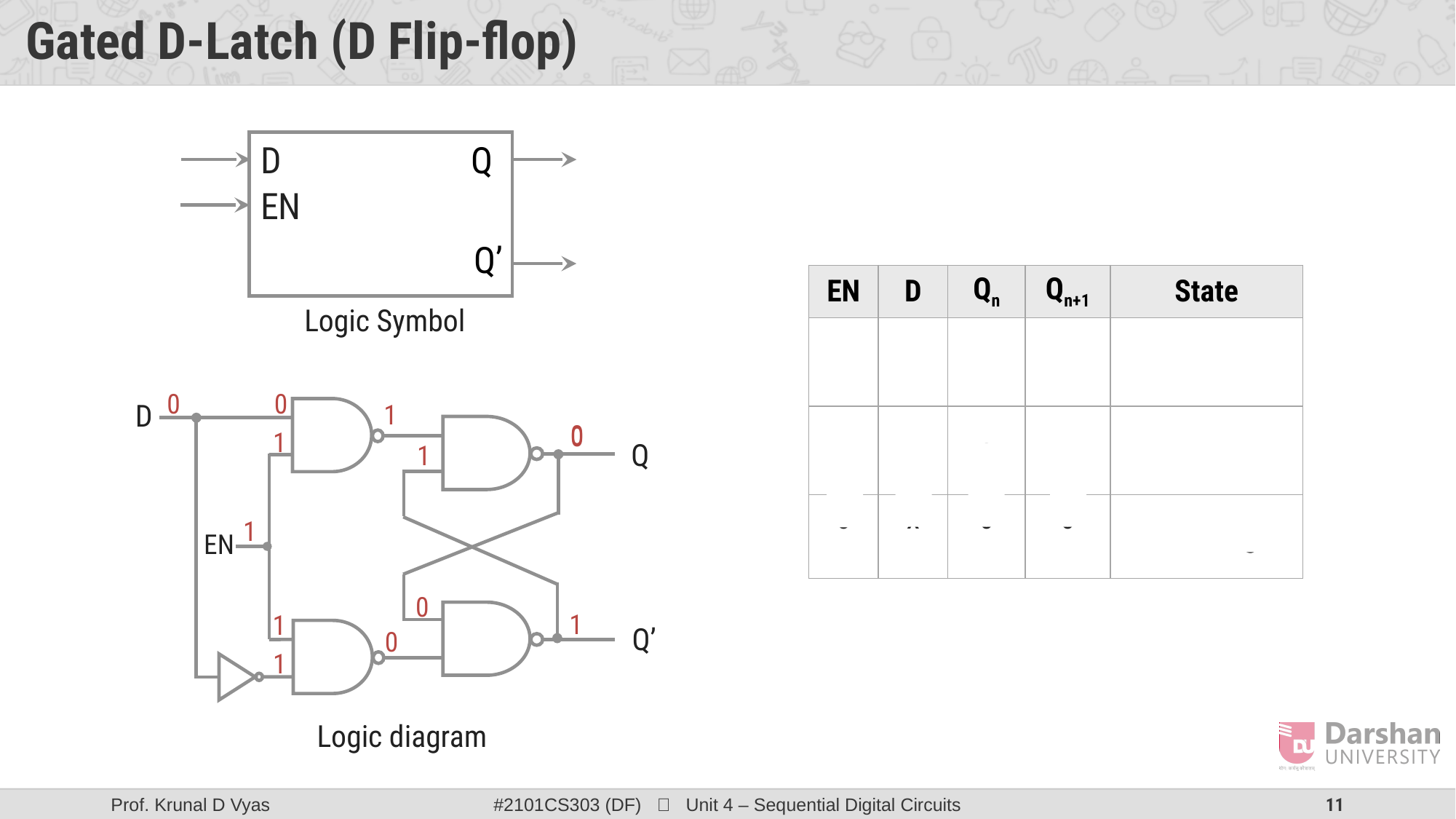

# Gated D-Latch (D Flip-flop)
D

Q
EN
Q’
| EN | D | Qn | Qn+1 | State |
| --- | --- | --- | --- | --- |
| 1 1 | 0 0 | 0 1 | 0 0 | Reset |
| 1 1 | 1 1 | 0 1 | 1 1 | Set |
| 0 0 | x x | 0 1 | 0 1 | No Change |
Logic Symbol

0
0
D
1

0
0

1

Q
1

1
EN

0
1

1
Q’
0

1

Logic diagram